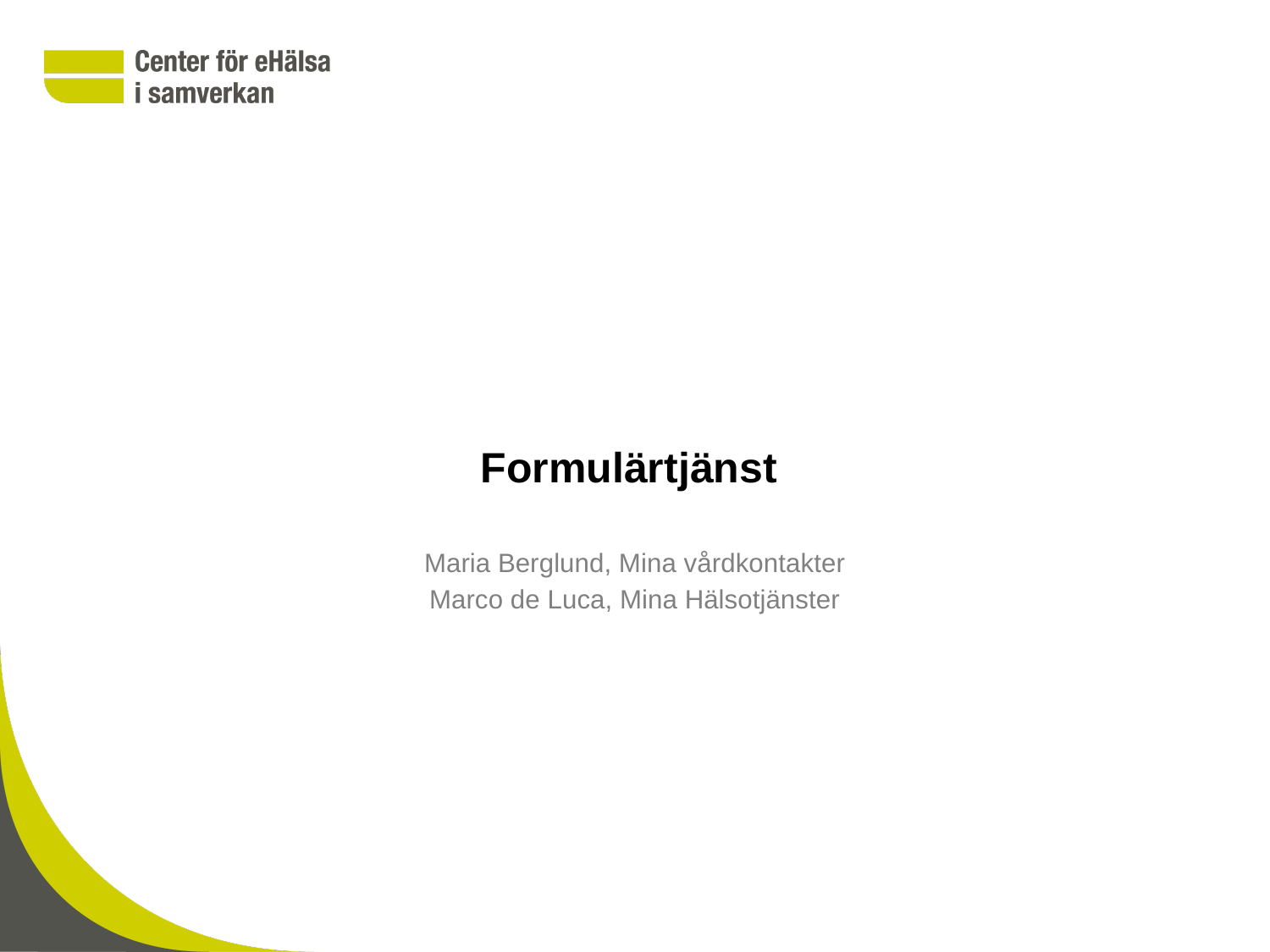

# Formulärtjänst
Maria Berglund, Mina vårdkontakter
Marco de Luca, Mina Hälsotjänster